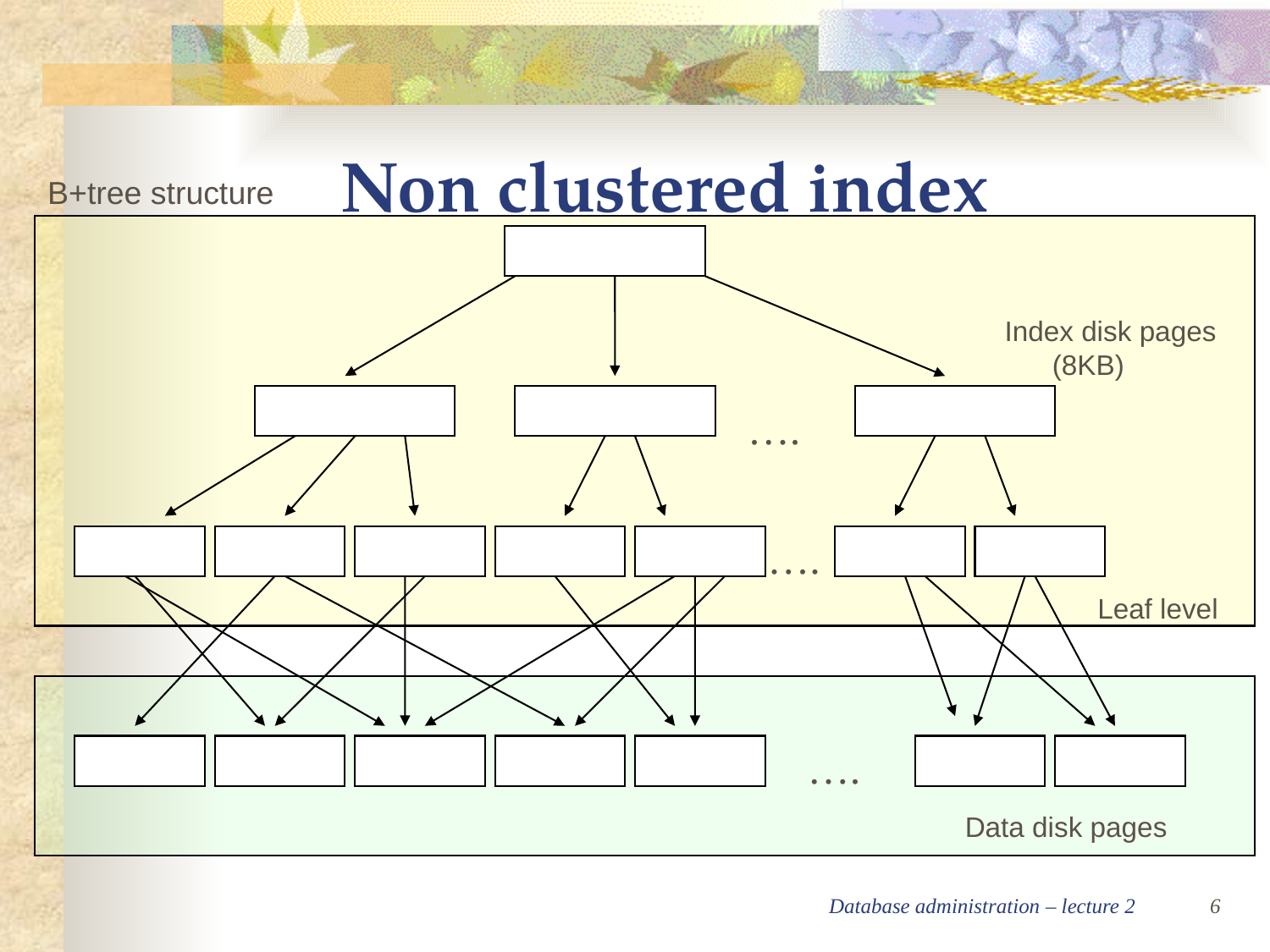

Non clustered index
B+tree structure

Index disk pages (8KB)

….

….

Leaf level

….

Data disk pages